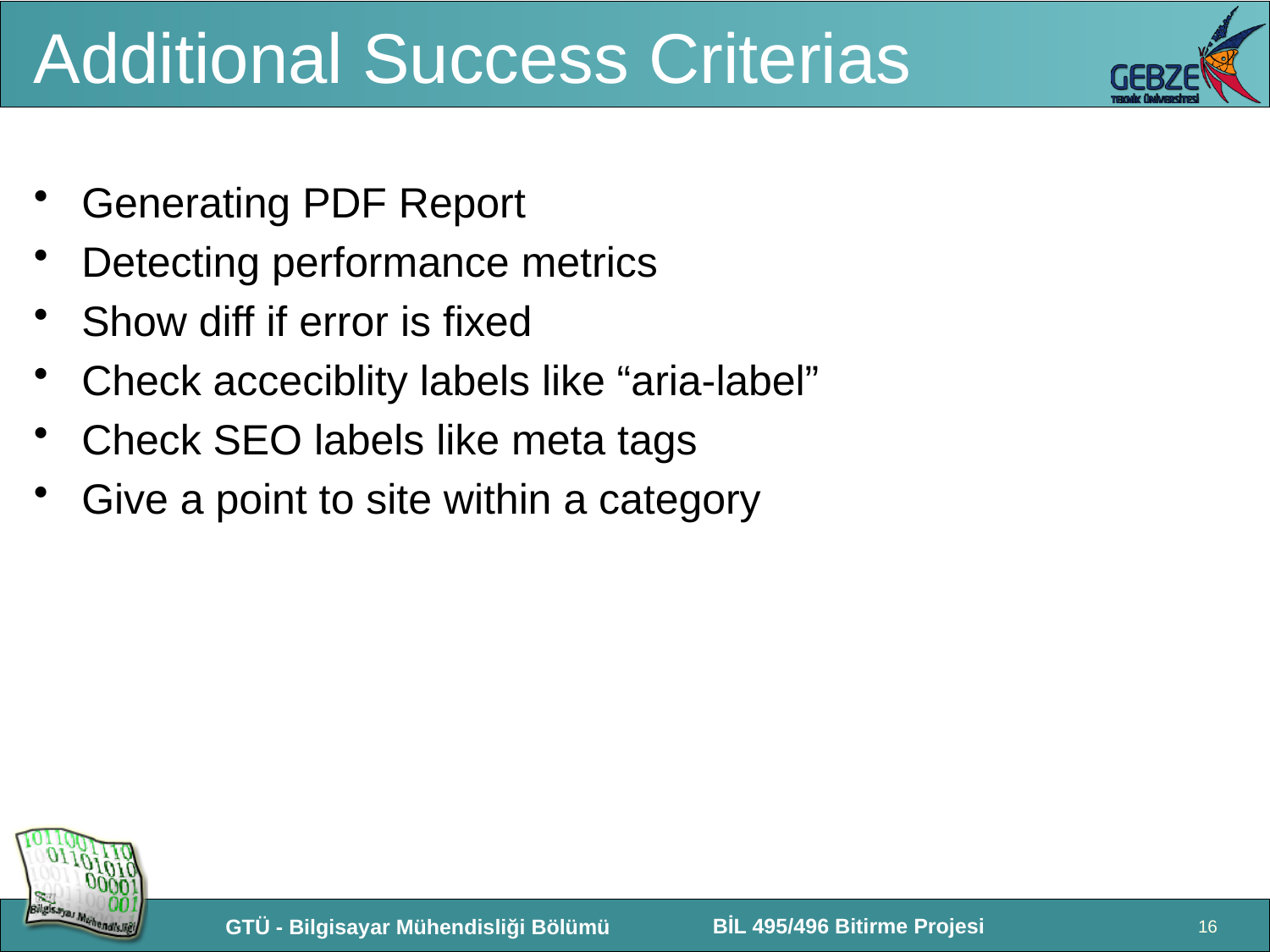

# Additional Success Criterias
Generating PDF Report
Detecting performance metrics
Show diff if error is fixed
Check acceciblity labels like “aria-label”
Check SEO labels like meta tags
Give a point to site within a category
16